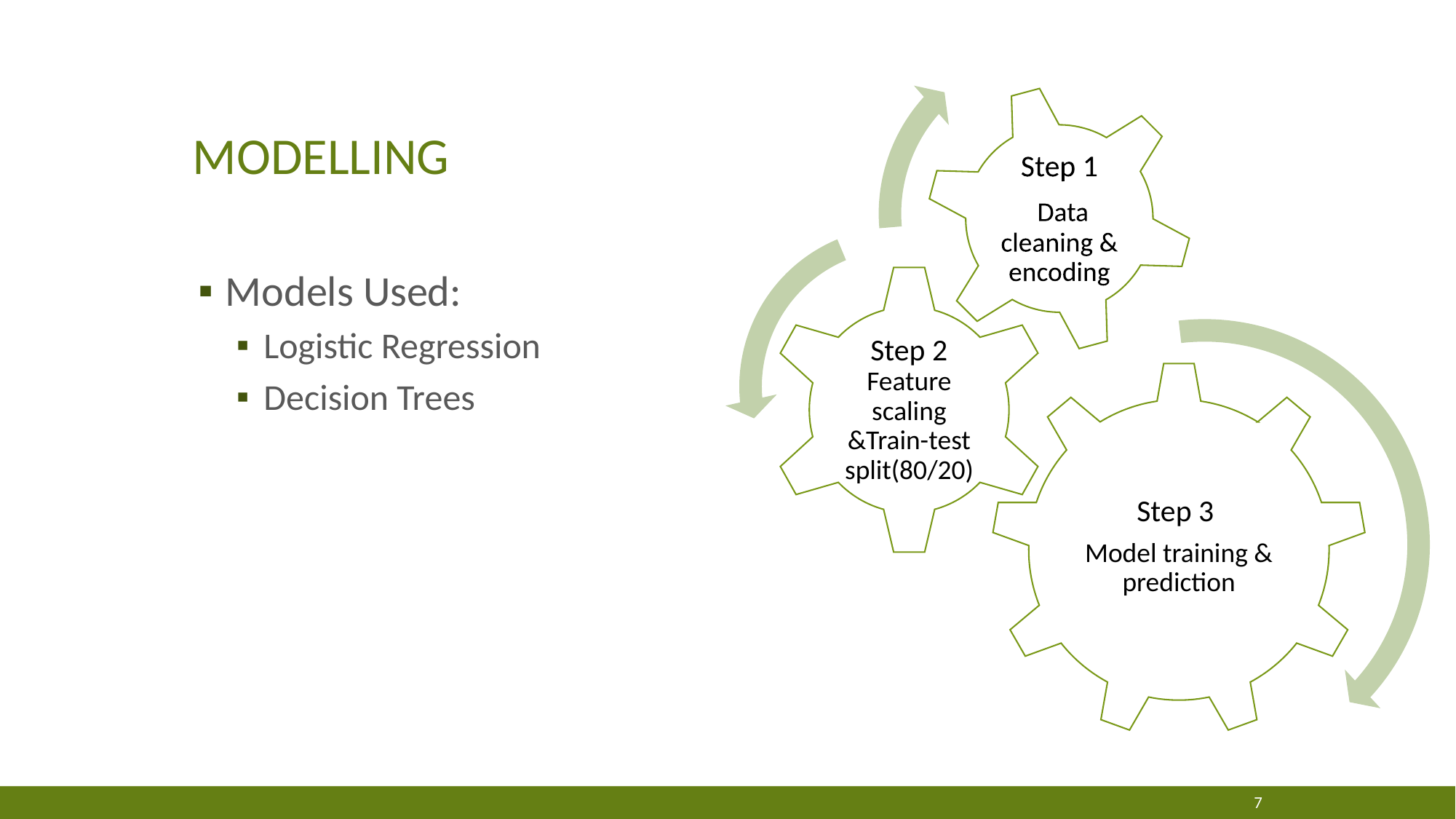

# modelling
Step 3
Model training & prediction
Step 2 Feature scaling &Train-test split(80/20)
Step 1
 Data cleaning & encoding
Models Used:
Logistic Regression
Decision Trees
7